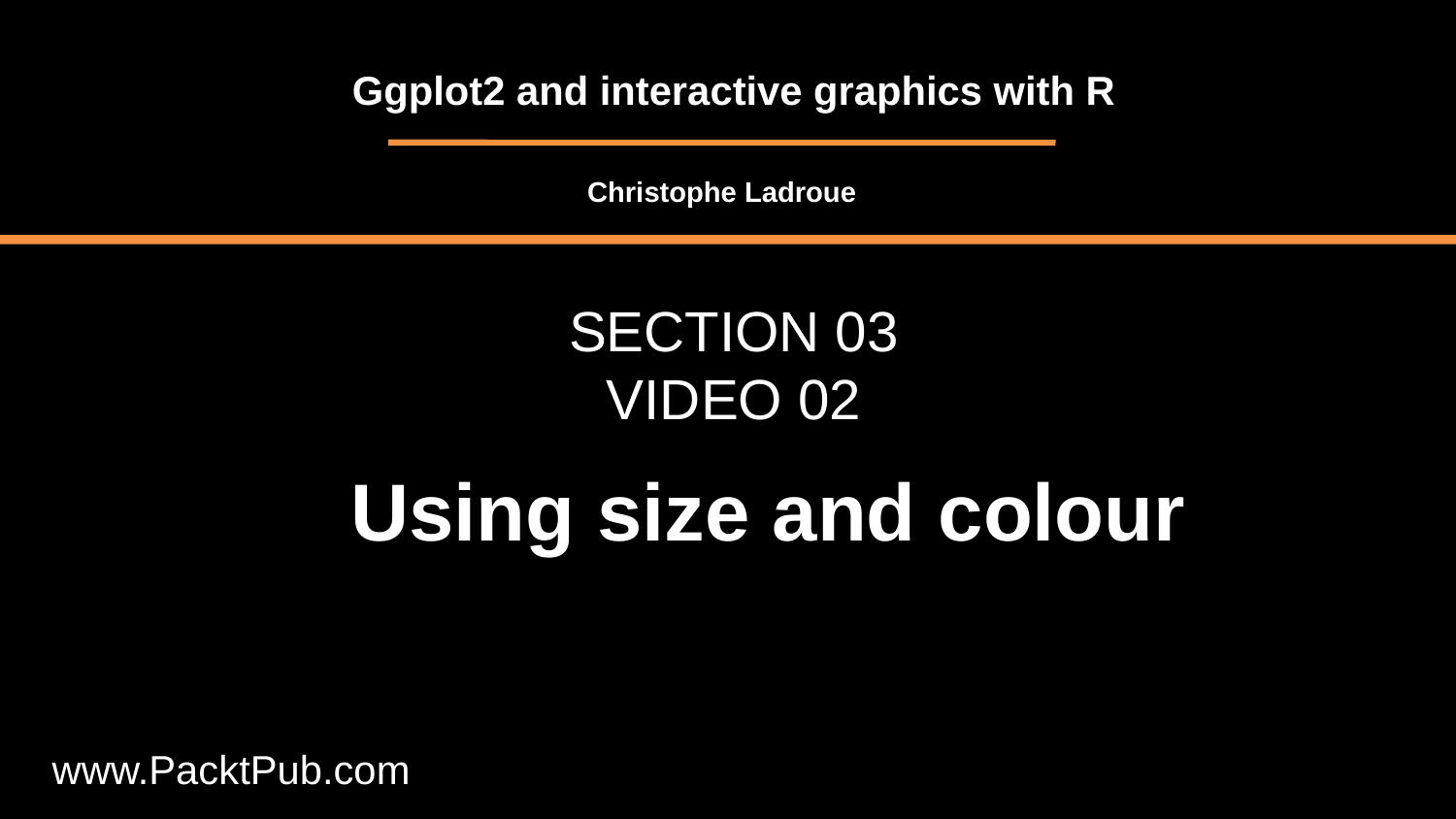

Ggplot2 and interactive graphics with R

Christophe Ladroue

SECTION 03
VIDEO 02
Using size and colour
www.PacktPub.com